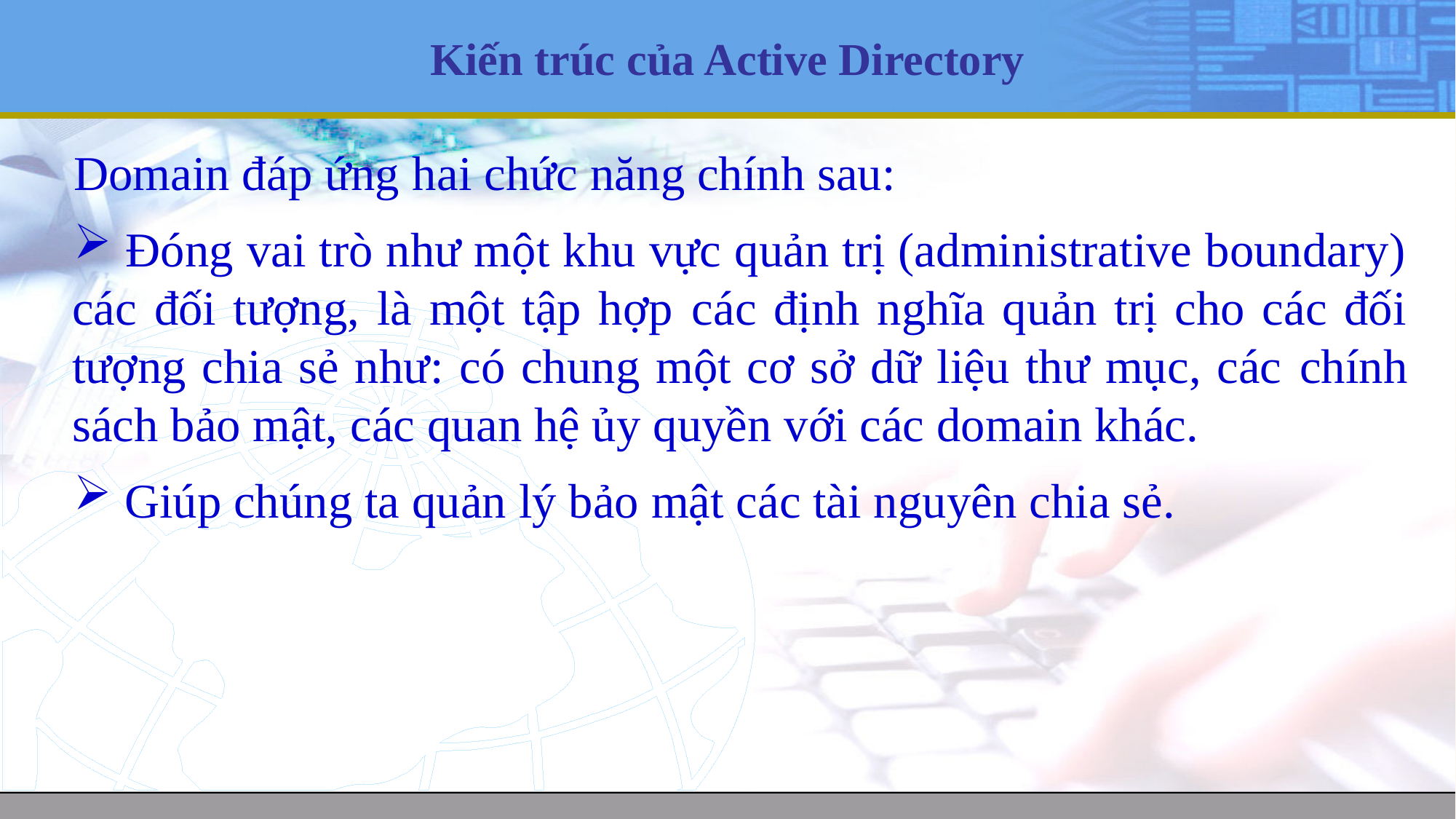

# Kiến trúc của Active Directory
Domain đáp ứng hai chức năng chính sau:
 Đóng vai trò như một khu vực quản trị (administrative boundary) các đối tượng, là một tập hợp các định nghĩa quản trị cho các đối tượng chia sẻ như: có chung một cơ sở dữ liệu thư mục, các chính sách bảo mật, các quan hệ ủy quyền với các domain khác.
 Giúp chúng ta quản lý bảo mật các tài nguyên chia sẻ.